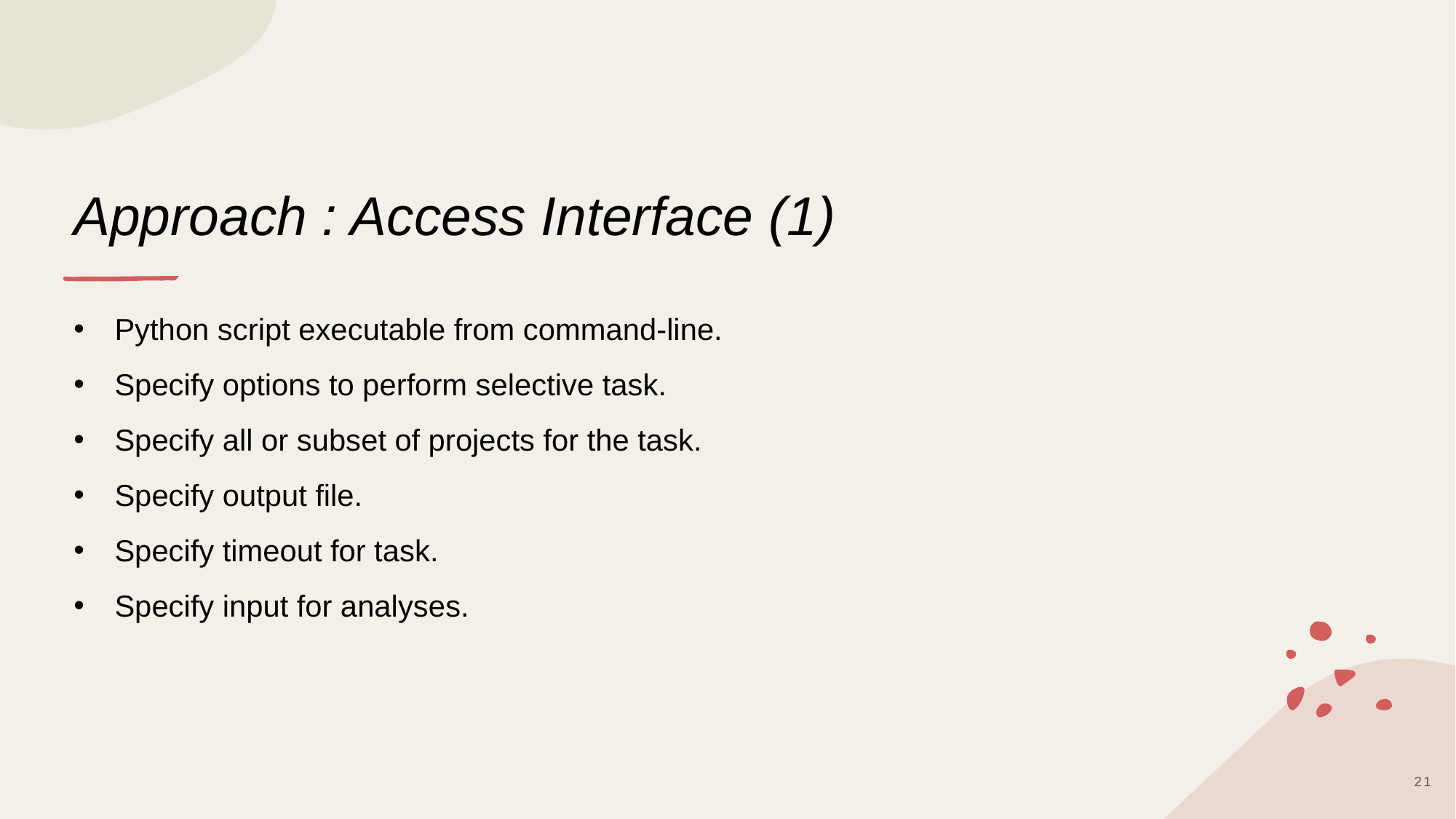

# Approach : Access Interface (1)
Python script executable from command-line.
Specify options to perform selective task.
Specify all or subset of projects for the task.
Specify output file.
Specify timeout for task.
Specify input for analyses.
21